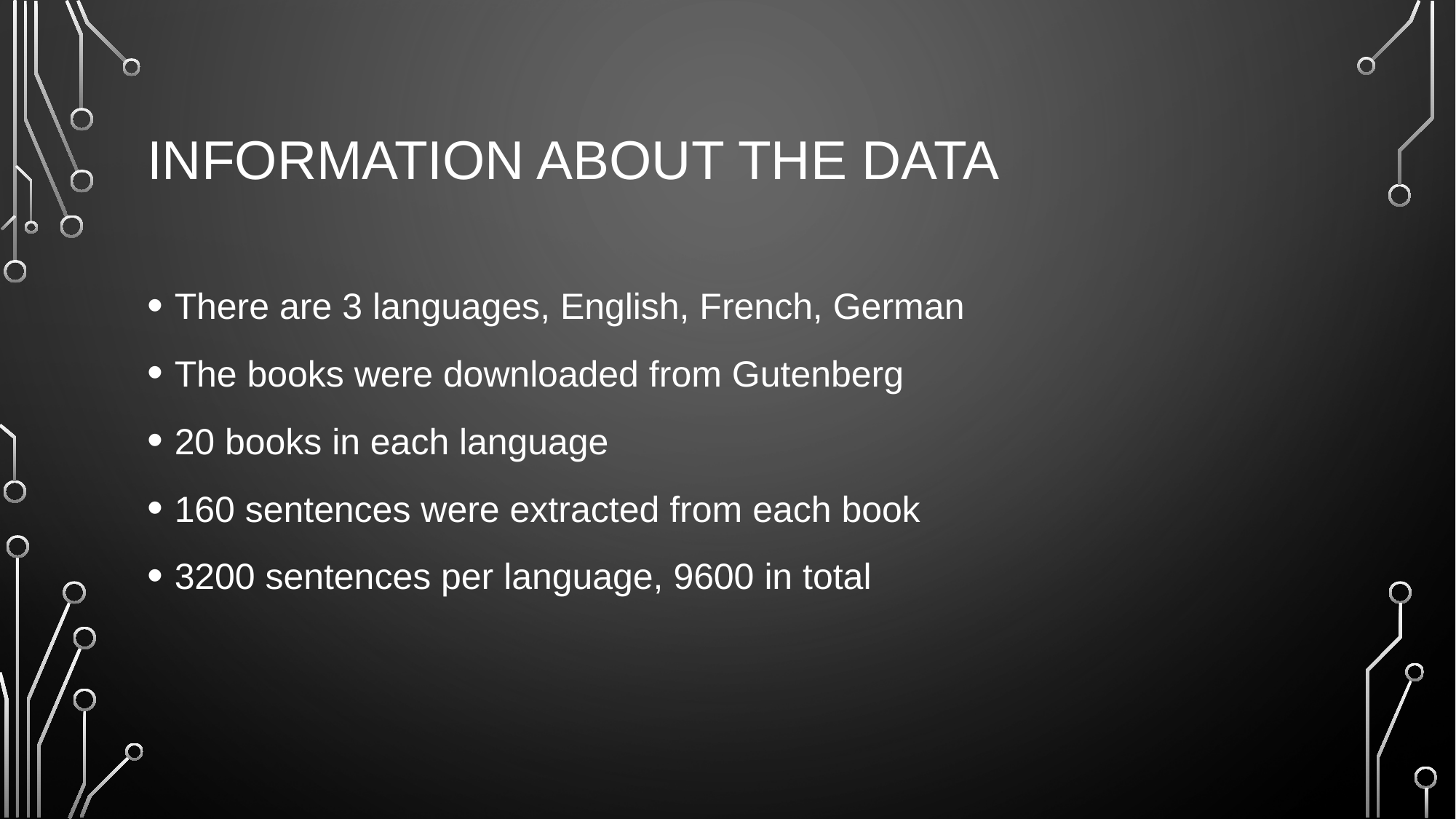

# Information about the data
There are 3 languages, English, French, German
The books were downloaded from Gutenberg
20 books in each language
160 sentences were extracted from each book
3200 sentences per language, 9600 in total